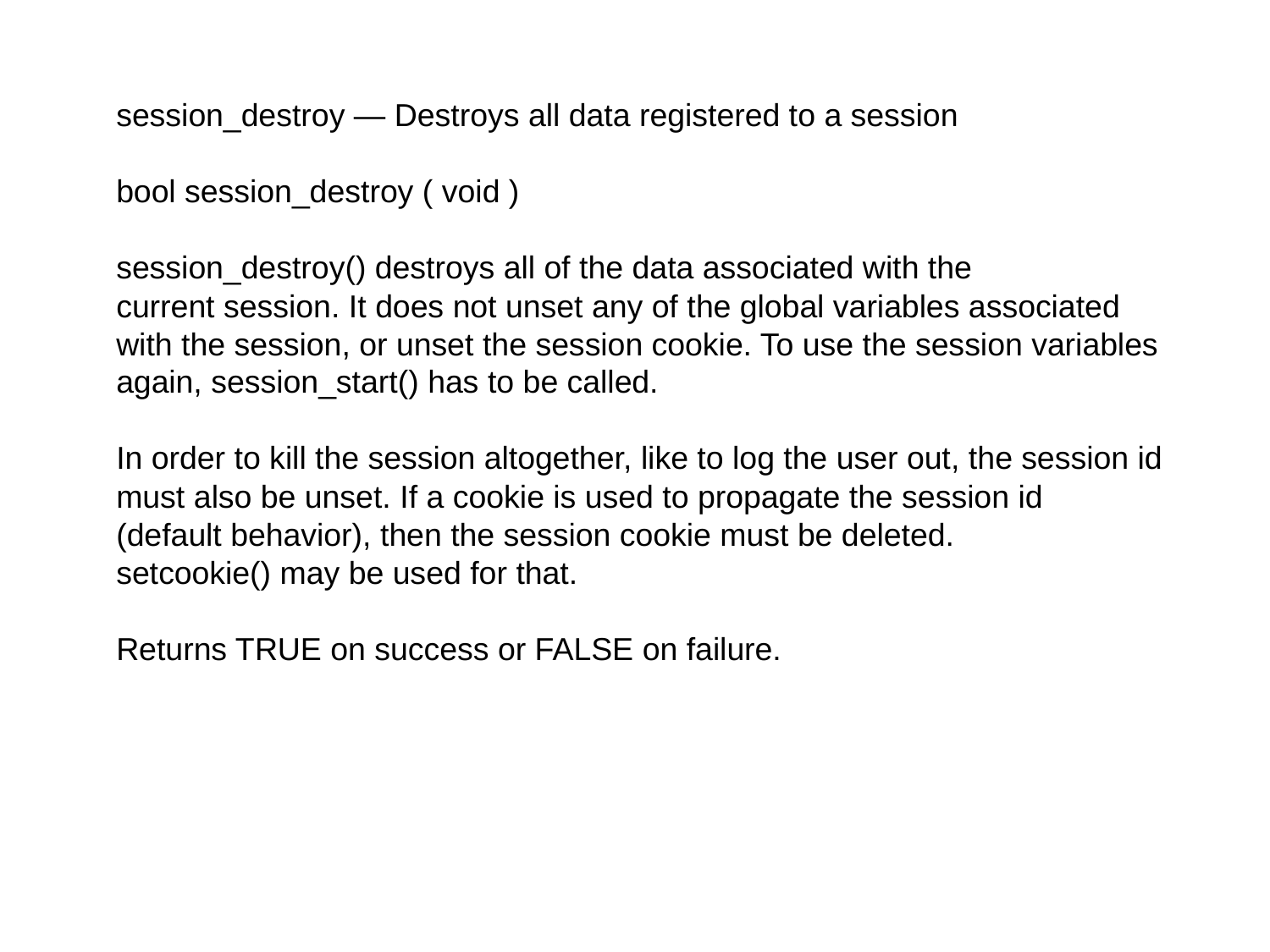

session_destroy — Destroys all data registered to a session

bool session_destroy ( void )

session_destroy() destroys all of the data associated with the
current session. It does not unset any of the global variables associated
with the session, or unset the session cookie. To use the session variables
again, session_start() has to be called.

In order to kill the session altogether, like to log the user out, the session id
must also be unset. If a cookie is used to propagate the session id
(default behavior), then the session cookie must be deleted.
setcookie() may be used for that.

Returns TRUE on success or FALSE on failure.

Using Session Control in PHP
15